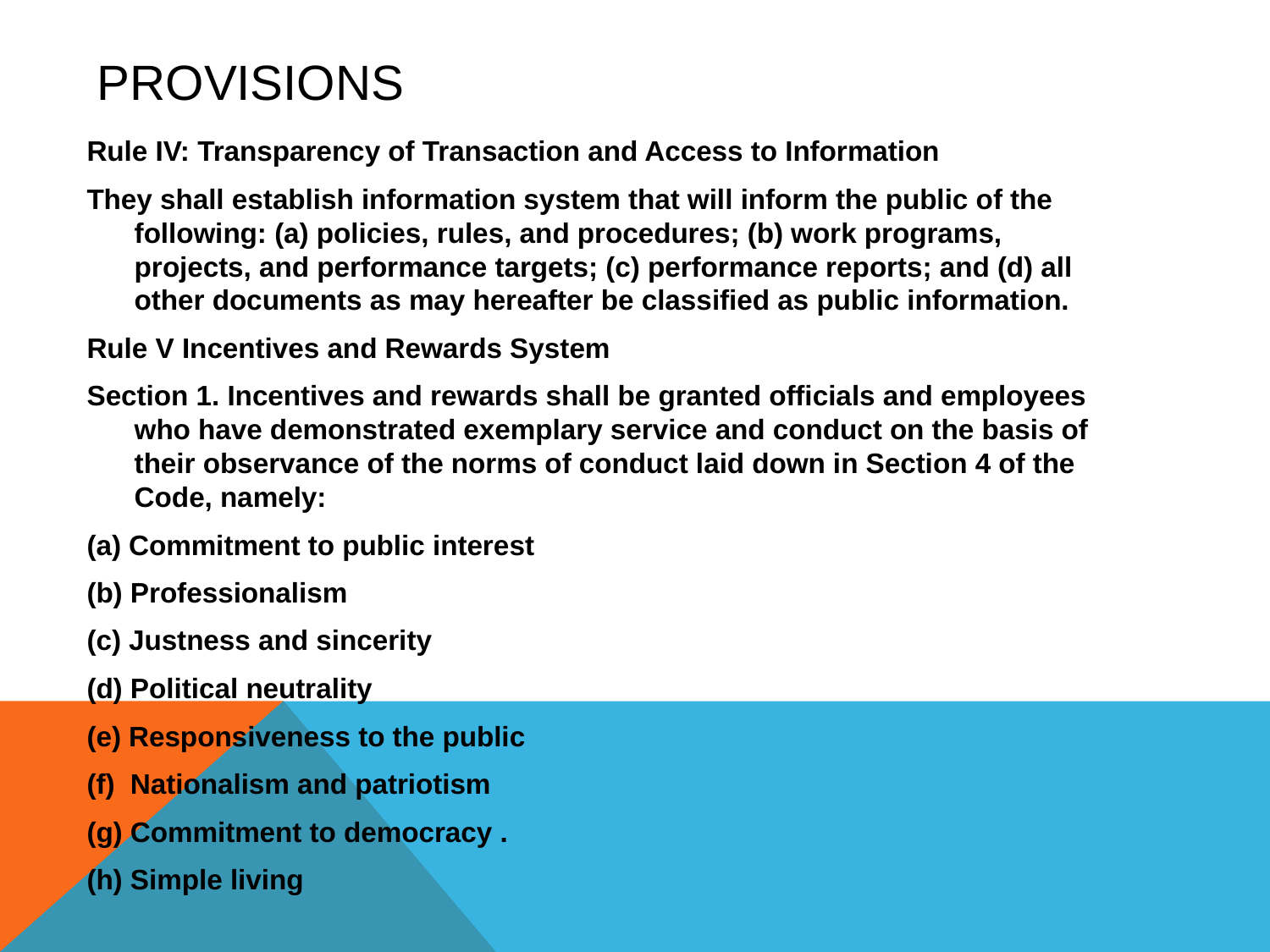

# provisions
Rule IV: Transparency of Transaction and Access to Information
They shall establish information system that will inform the public of the following: (a) policies, rules, and procedures; (b) work programs, projects, and performance targets; (c) performance reports; and (d) all other documents as may hereafter be classified as public information.
Rule V Incentives and Rewards System
Section 1. Incentives and rewards shall be granted officials and employees who have demonstrated exemplary service and conduct on the basis of their observance of the norms of conduct laid down in Section 4 of the Code, namely:
(a) Commitment to public interest
(b) Professionalism
(c) Justness and sincerity
(d) Political neutrality
(e) Responsiveness to the public
(f)  Nationalism and patriotism
(g) Commitment to democracy .
(h) Simple living